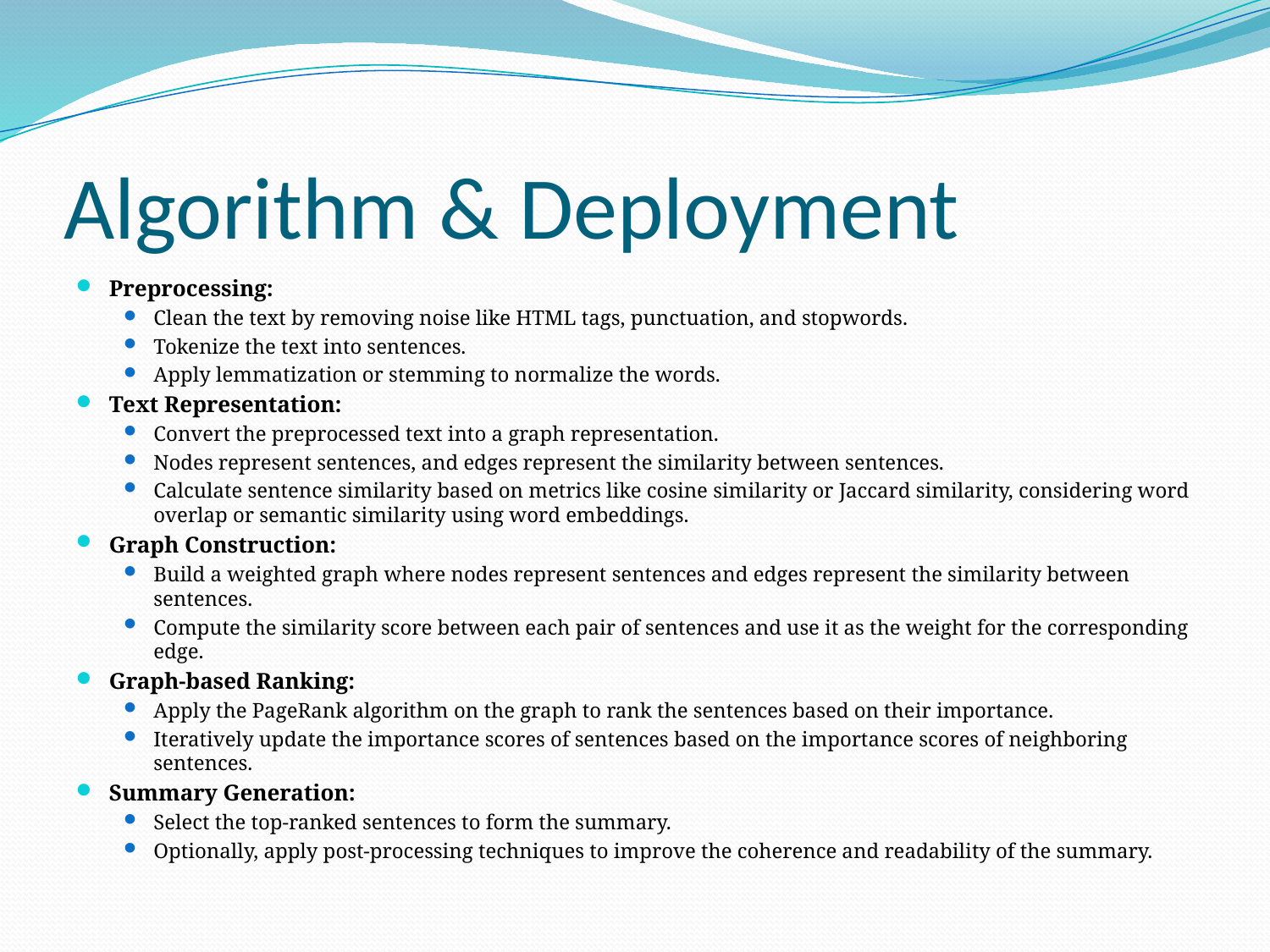

# Algorithm & Deployment
Preprocessing:
Clean the text by removing noise like HTML tags, punctuation, and stopwords.
Tokenize the text into sentences.
Apply lemmatization or stemming to normalize the words.
Text Representation:
Convert the preprocessed text into a graph representation.
Nodes represent sentences, and edges represent the similarity between sentences.
Calculate sentence similarity based on metrics like cosine similarity or Jaccard similarity, considering word overlap or semantic similarity using word embeddings.
Graph Construction:
Build a weighted graph where nodes represent sentences and edges represent the similarity between sentences.
Compute the similarity score between each pair of sentences and use it as the weight for the corresponding edge.
Graph-based Ranking:
Apply the PageRank algorithm on the graph to rank the sentences based on their importance.
Iteratively update the importance scores of sentences based on the importance scores of neighboring sentences.
Summary Generation:
Select the top-ranked sentences to form the summary.
Optionally, apply post-processing techniques to improve the coherence and readability of the summary.